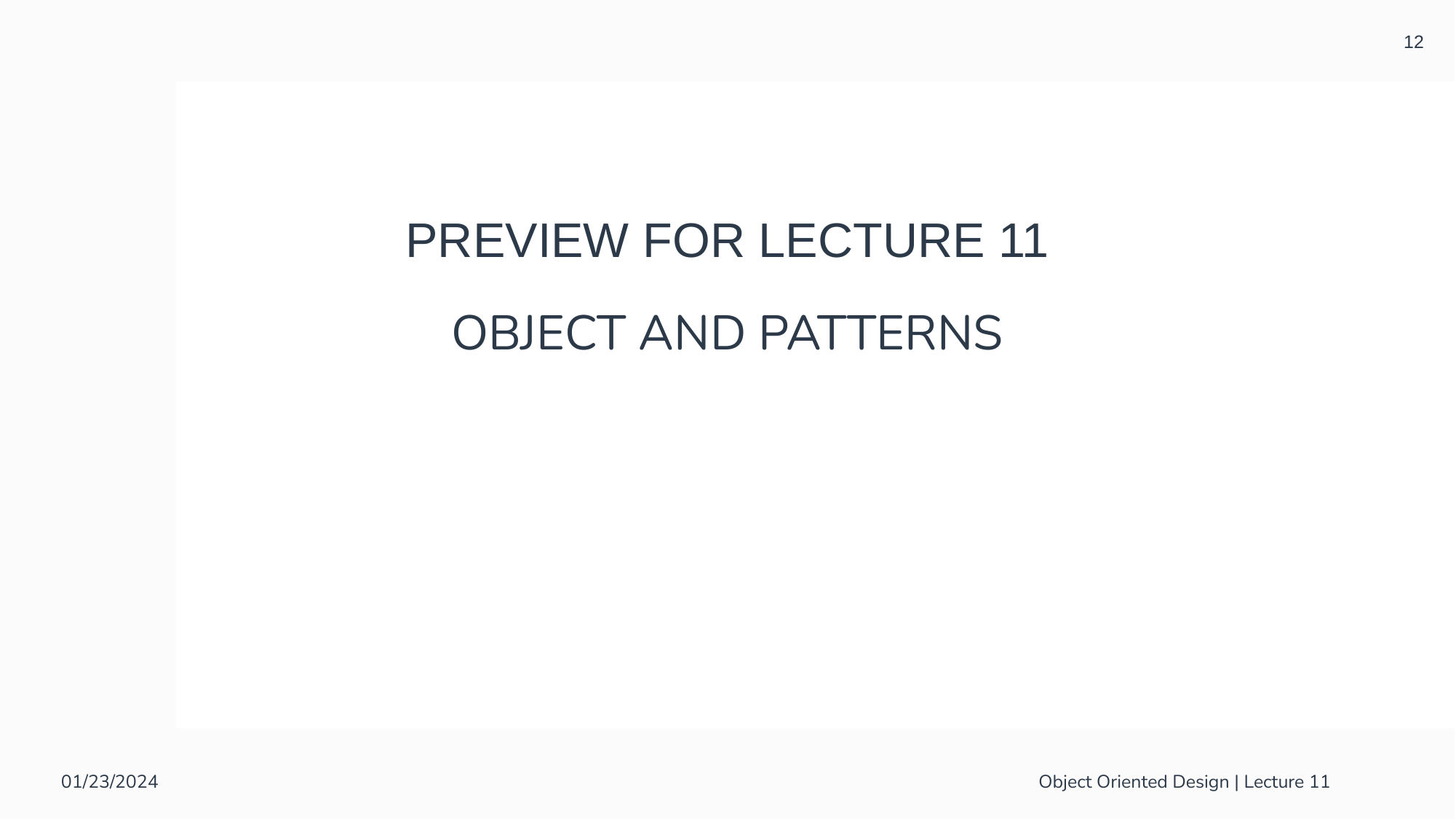

12
# PREVIEW FOR LECTURE 11
OBJECT AND PATTERNS
01/23/2024
Object Oriented Design | Lecture 11